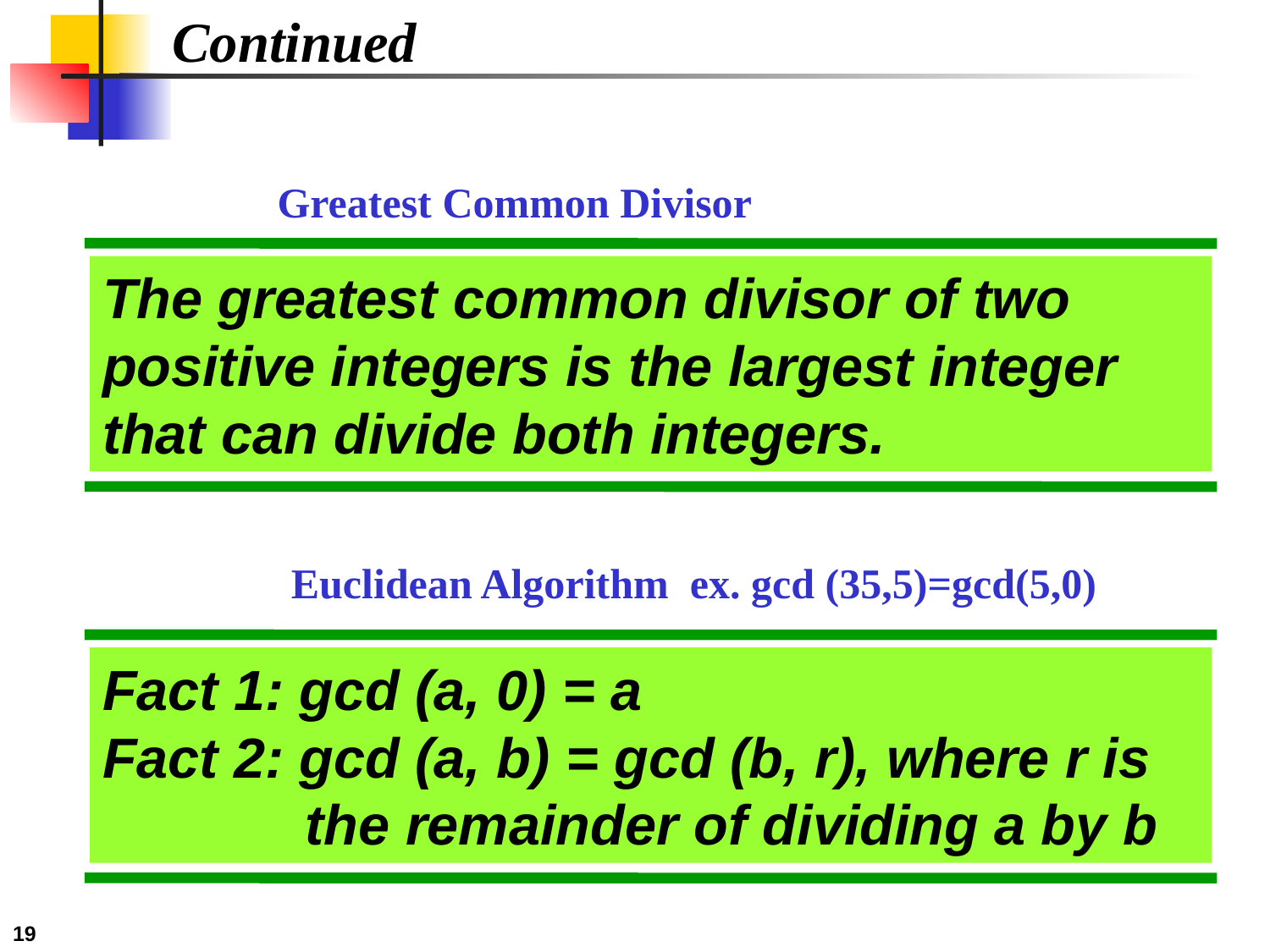

Continued

Greatest Common Divisor

The greatest common divisor of two positive integers is the largest integer that can divide both integers.

Euclidean Algorithm  ex. gcd (35,5)=gcd(5,0)

Fact 1: gcd (a, 0) = a
Fact 2: gcd (a, b) = gcd (b, r), where r is
             the remainder of dividing a by b

19